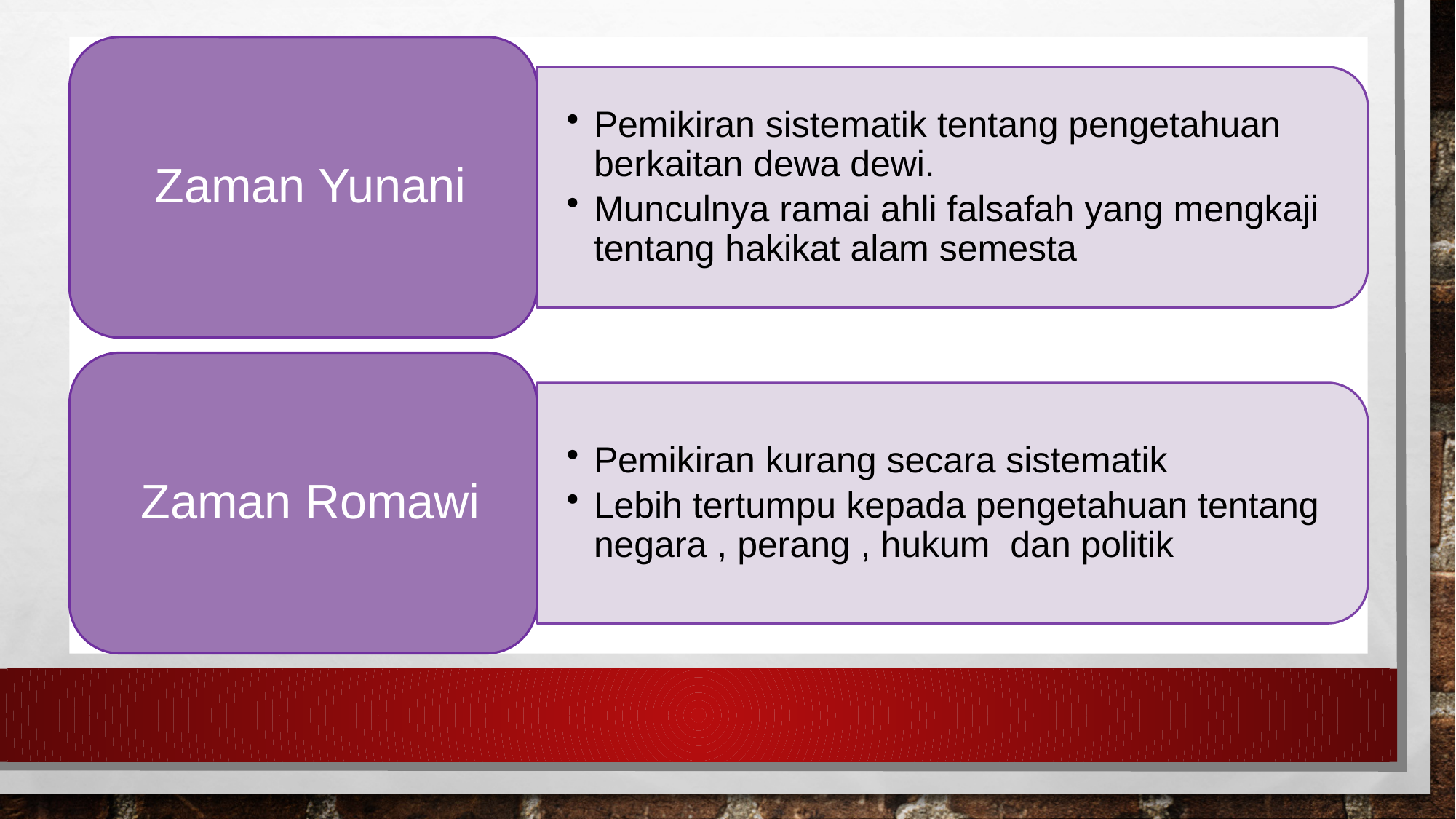

Pemikiran sistematik tentang pengetahuan berkaitan dewa dewi.
Munculnya ramai ahli falsafah yang mengkaji tentang hakikat alam semesta
Zaman Yunani
Pemikiran kurang secara sistematik
Lebih tertumpu kepada pengetahuan tentang negara , perang , hukum  dan politik
Zaman Romawi